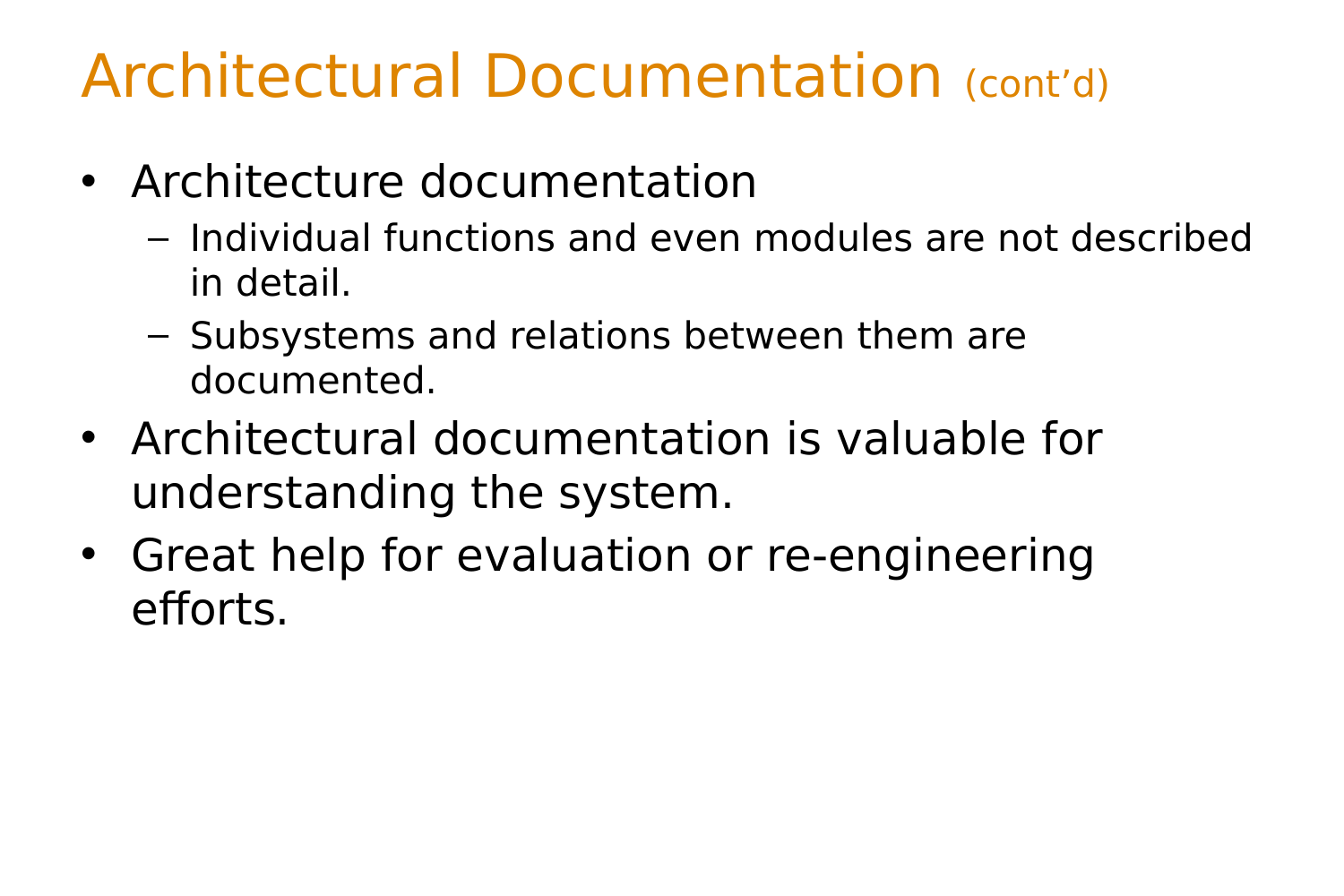

# Architectural Documentation (cont’d)
Architecture documentation
Individual functions and even modules are not described in detail.
Subsystems and relations between them are documented.
Architectural documentation is valuable for understanding the system.
Great help for evaluation or re-engineering efforts.